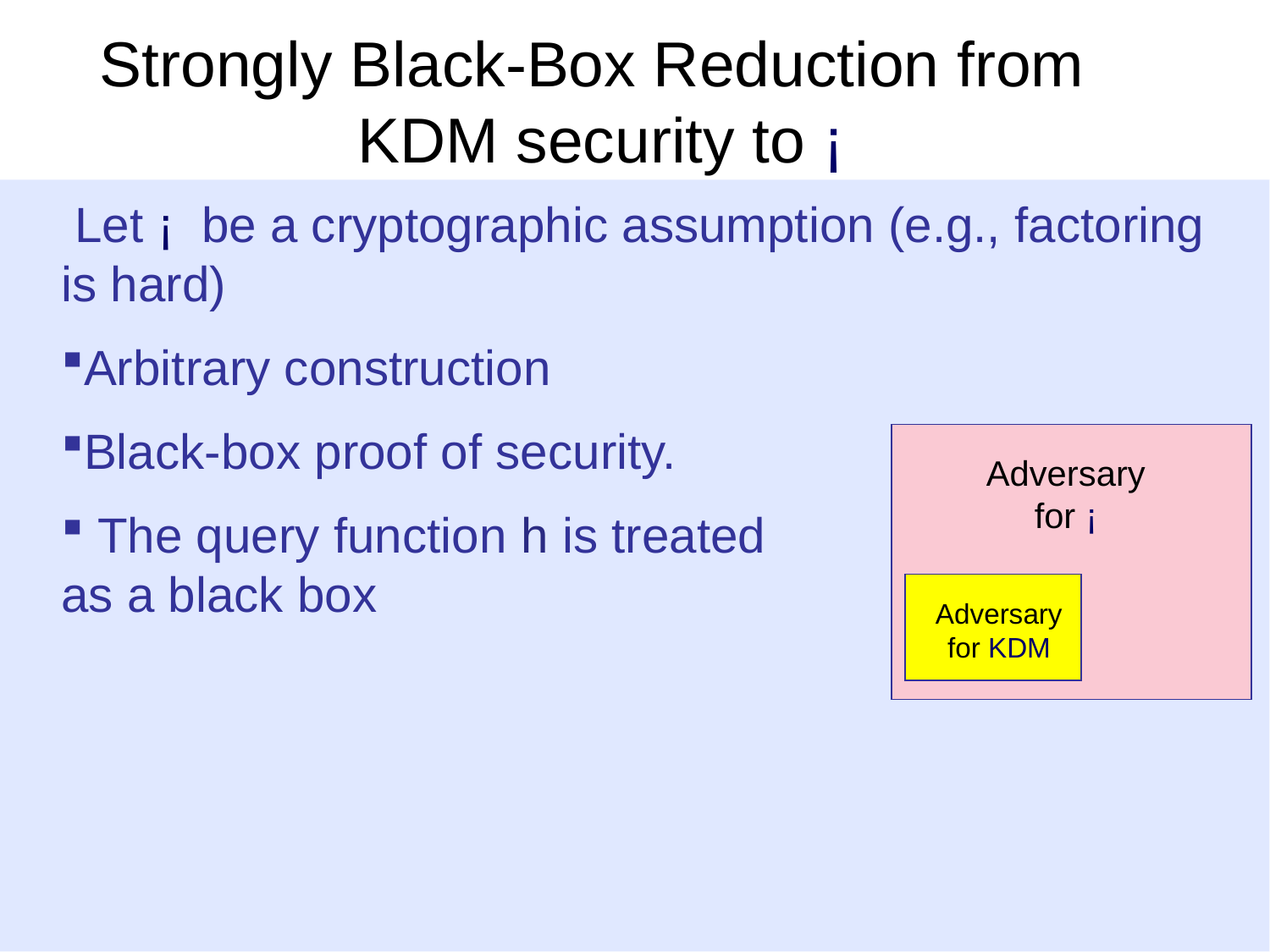

Strongly Black-Box Reduction from
KDM security to ¡
 Let ¡  be a cryptographic assumption (e.g., factoring is hard)
Arbitrary construction
Black-box proof of security.
 The query function h is treated
as a black box

Adversary
for ¡

Adversary
for KDM